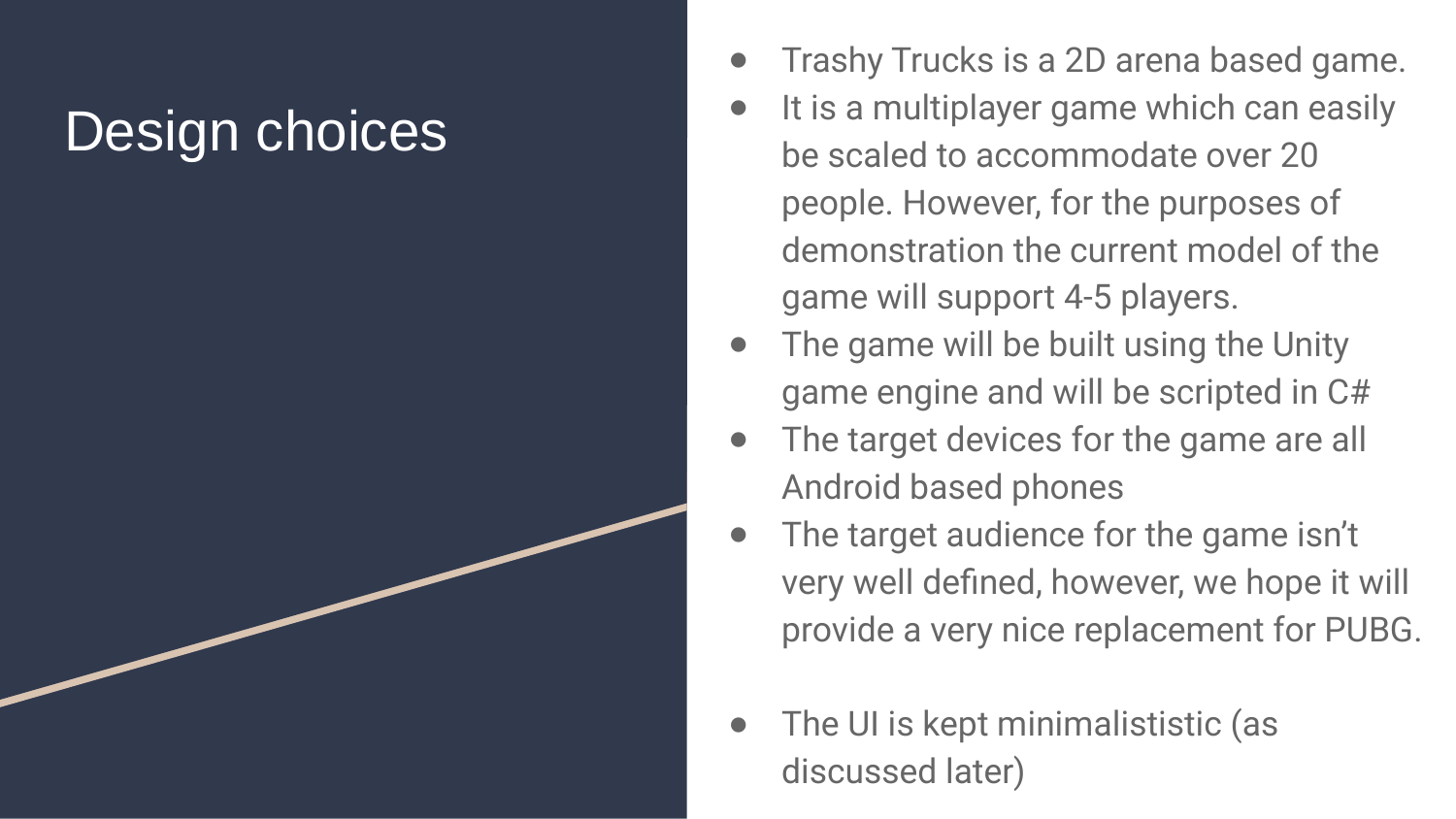

Trashy Trucks is a 2D arena based game.
It is a multiplayer game which can easily be scaled to accommodate over 20 people. However, for the purposes of demonstration the current model of the game will support 4-5 players.
The game will be built using the Unity game engine and will be scripted in C#
The target devices for the game are all Android based phones
The target audience for the game isn’t very well defined, however, we hope it will provide a very nice replacement for PUBG.
The UI is kept minimalististic (as discussed later)
# Design choices